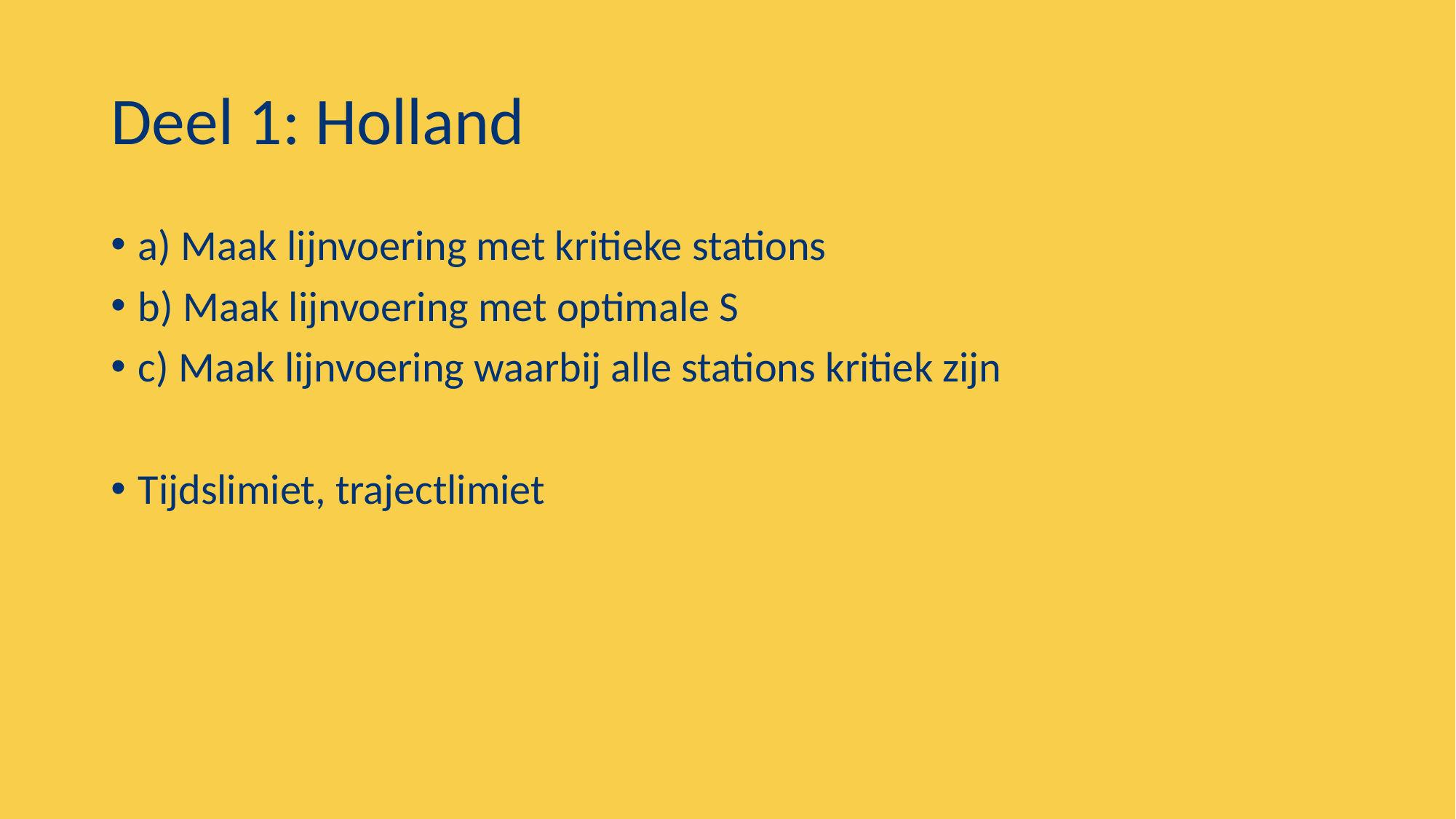

# Deel 1: Holland
a) Maak lijnvoering met kritieke stations
b) Maak lijnvoering met optimale S
c) Maak lijnvoering waarbij alle stations kritiek zijn

Tijdslimiet, trajectlimiet